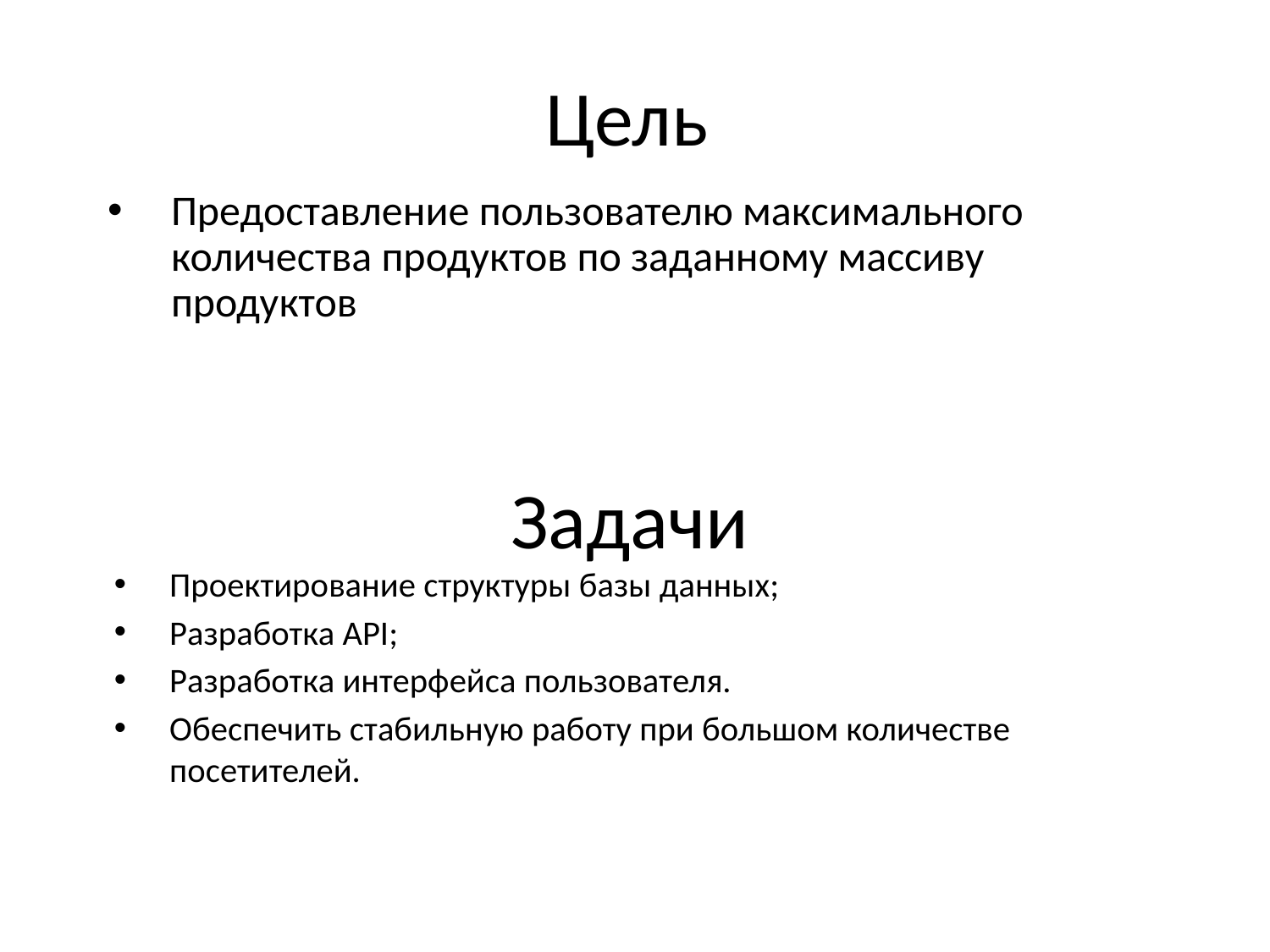

Цель
Предоставление пользователю максимального количества продуктов по заданному массиву продуктов
# Задачи
Проектирование структуры базы данных;
Разработка API;
Разработка интерфейса пользователя.
Обеспечить стабильную работу при большом количестве посетителей.